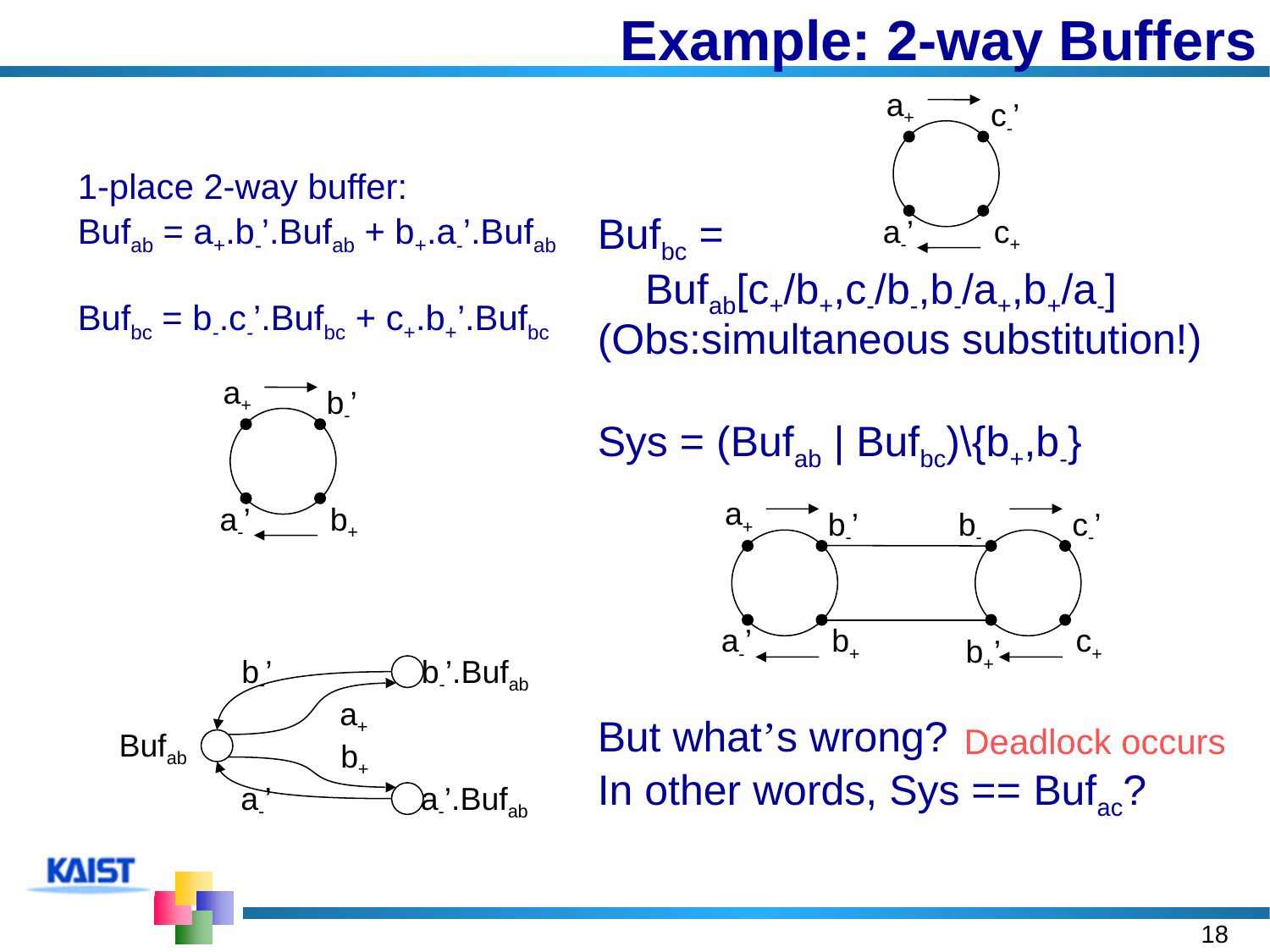

# Example: 2-way Buffers
a+
c-’

1-place 2-way buffer:
Bufab = a+.b-’.Bufab + b+.a-’.Bufab

Bufbc = b-.c-’.Bufbc + c+.b+’.Bufbc

a-’
c+

Bufbc =
	Bufab[c+/b+,c-/b-,b-/a+,b+/a-]
(Obs:simultaneous substitution!)

Sys = (Bufab | Bufbc)\{b+,b-}

But what’s wrong?
In other words, Sys == Bufac?

a+
b-’

a+
a-’
b+

b-’
b-
c-’

a-’
b+
c+

b+’
b-’
b-’.Bufab

a+
Deadlock occurs
Bufab
b+

a-’
a-’.Bufab

18